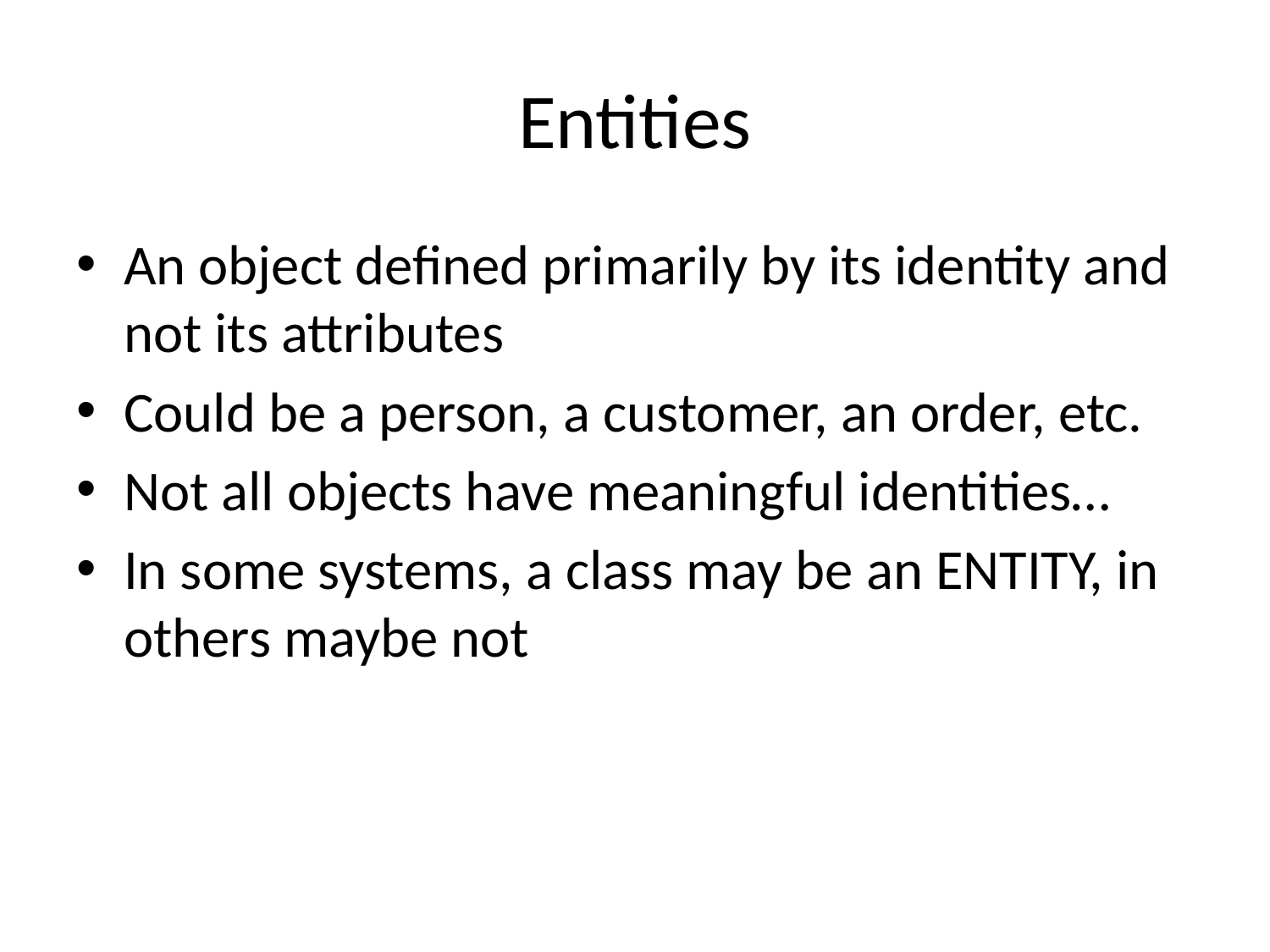

# Entities
An object defined primarily by its identity and not its attributes
Could be a person, a customer, an order, etc.
Not all objects have meaningful identities…
In some systems, a class may be an ENTITY, in others maybe not